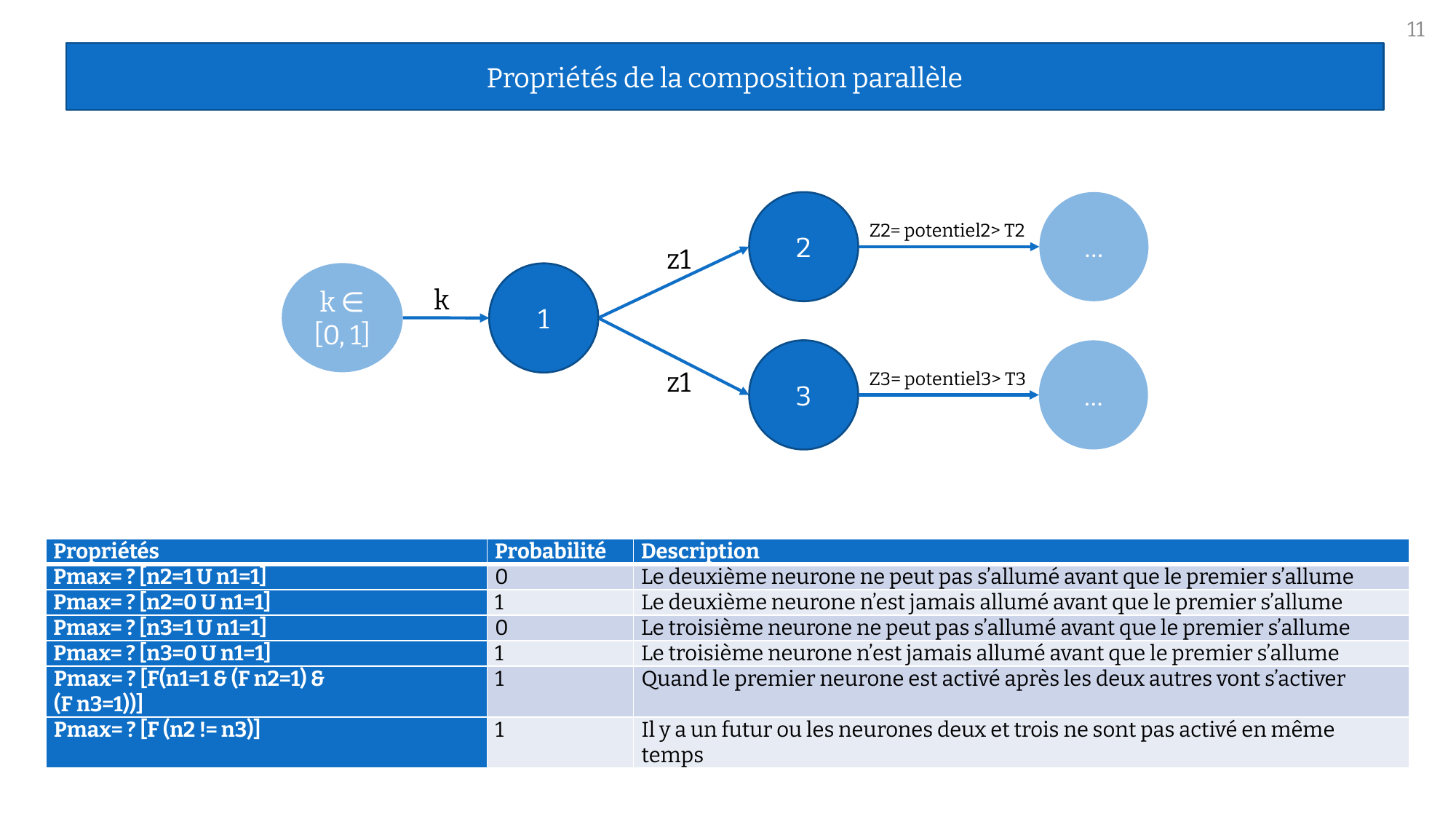

11
Propriétés de la composition parallèle
2
…
Z2= potentiel2> T2
z1
k ∈ [0, 1]
1
k
3
…
z1
Z3= potentiel3> T3
| Propriétés | Probabilité | Description |
| --- | --- | --- |
| Pmax= ? [n2=1 U n1=1] | 0 | Le deuxième neurone ne peut pas s’allumé avant que le premier s’allume |
| Pmax= ? [n2=0 U n1=1] | 1 | Le deuxième neurone n’est jamais allumé avant que le premier s’allume |
| Pmax= ? [n3=1 U n1=1] | 0 | Le troisième neurone ne peut pas s’allumé avant que le premier s’allume |
| Pmax= ? [n3=0 U n1=1] | 1 | Le troisième neurone n’est jamais allumé avant que le premier s’allume |
| Pmax= ? [F(n1=1 & (F n2=1) & (F n3=1))] | 1 | Quand le premier neurone est activé après les deux autres vont s’activer |
| Pmax= ? [F (n2 != n3)] | 1 | Il y a un futur ou les neurones deux et trois ne sont pas activé en même temps |